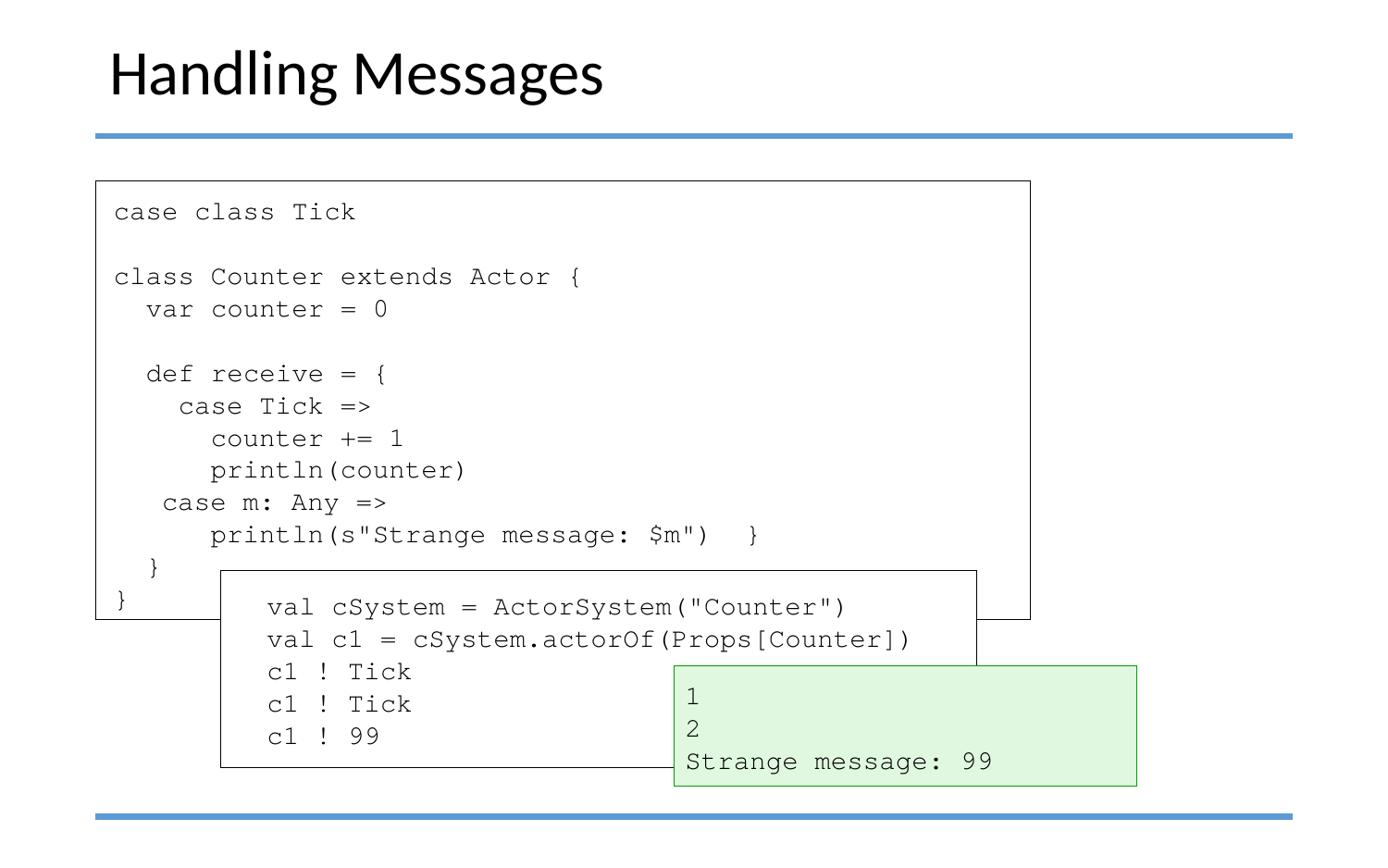

# Handling Messages
case class Tick

class Counter extends Actor {
  var counter = 0

  def receive = {
    case Tick =>
      counter += 1
      println(counter)
        case m: Any =>
      println(s"Strange message: $m")  }
  }
}
  val cSystem = ActorSystem("Counter")
  val c1 = cSystem.actorOf(Props[Counter])
  c1 ! Tick
  c1 ! Tick
  c1 ! 99
1
2
Strange message: 99